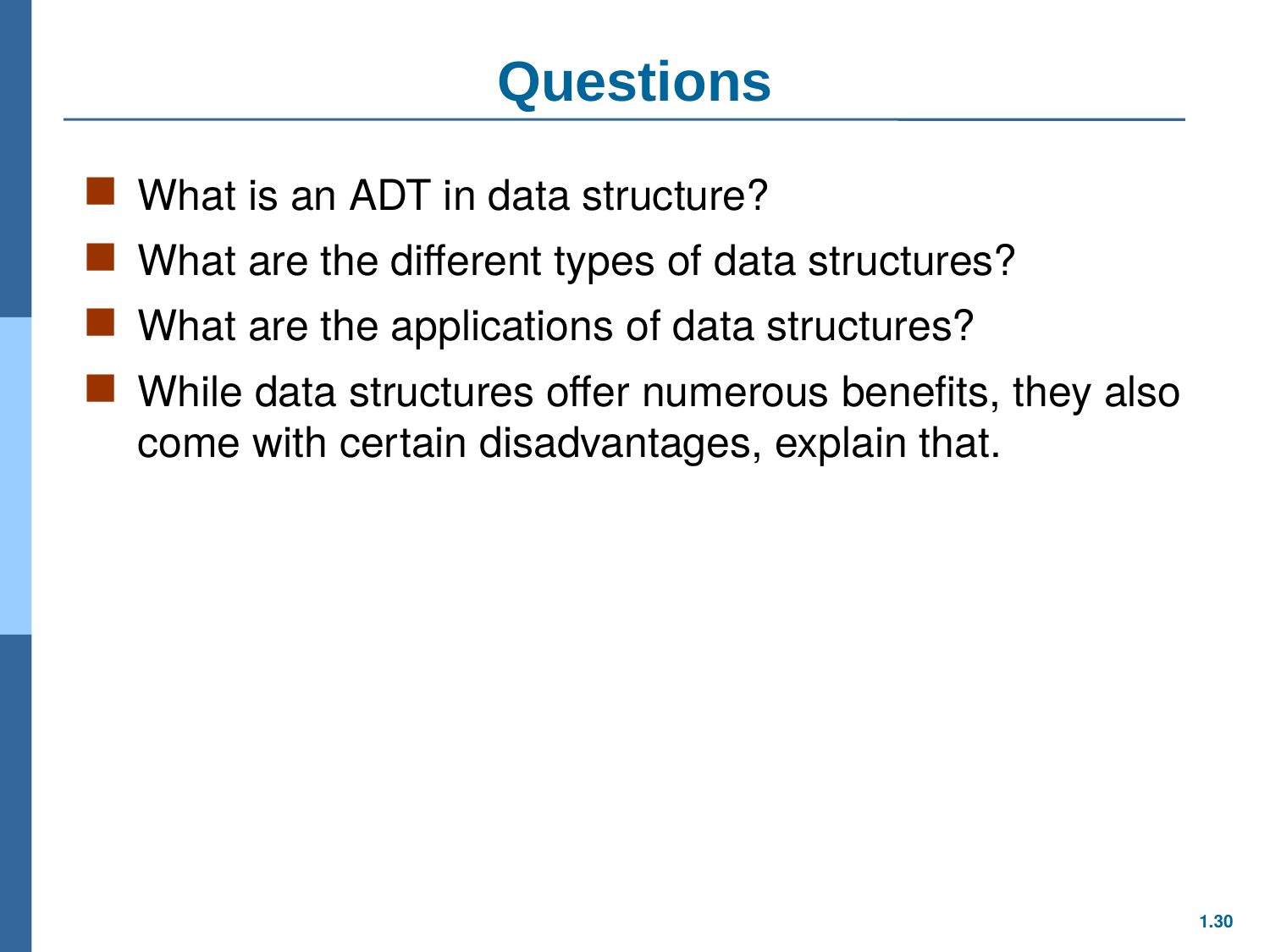

# Questions
What is an ADT in data structure?
What are the different types of data structures?
What are the applications of data structures?
While data structures offer numerous benefits, they also come with certain disadvantages, explain that.